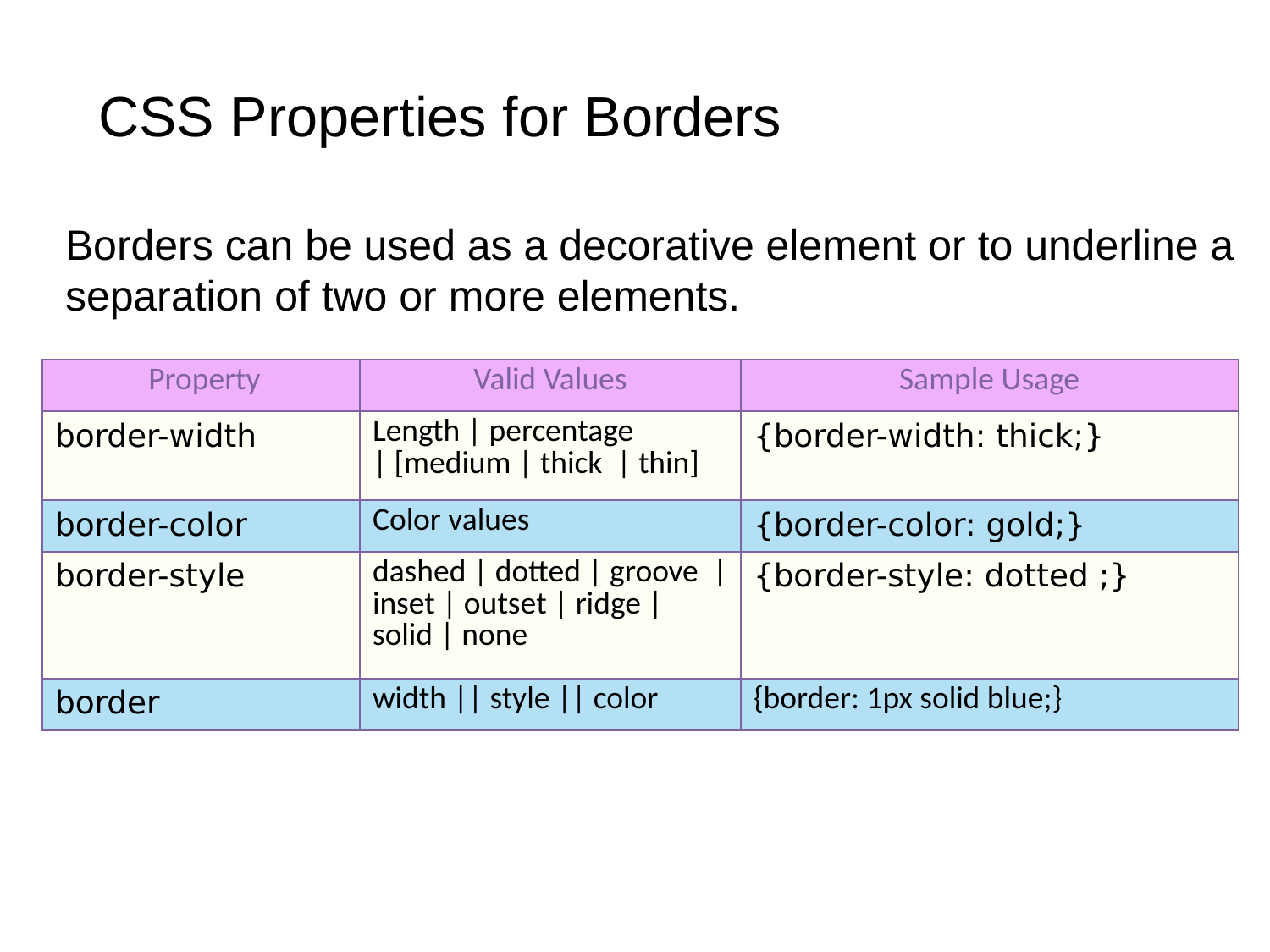

CSS Properties for Borders
Borders can be used as a decorative element or to underline a separation of two or more elements.

| Property | Valid Values | Sample Usage |
| --- | --- | --- |
| border-width | Length | percentage | [medium | thick | thin] | {border-width: thick;} |
| border-color | Color values | {border-color: gold;} |
| border-style | dashed | dotted | groove | inset | outset | ridge | solid | none | {border-style: dotted ;} |
| border | width || style || color | {border: 1px solid blue;} |